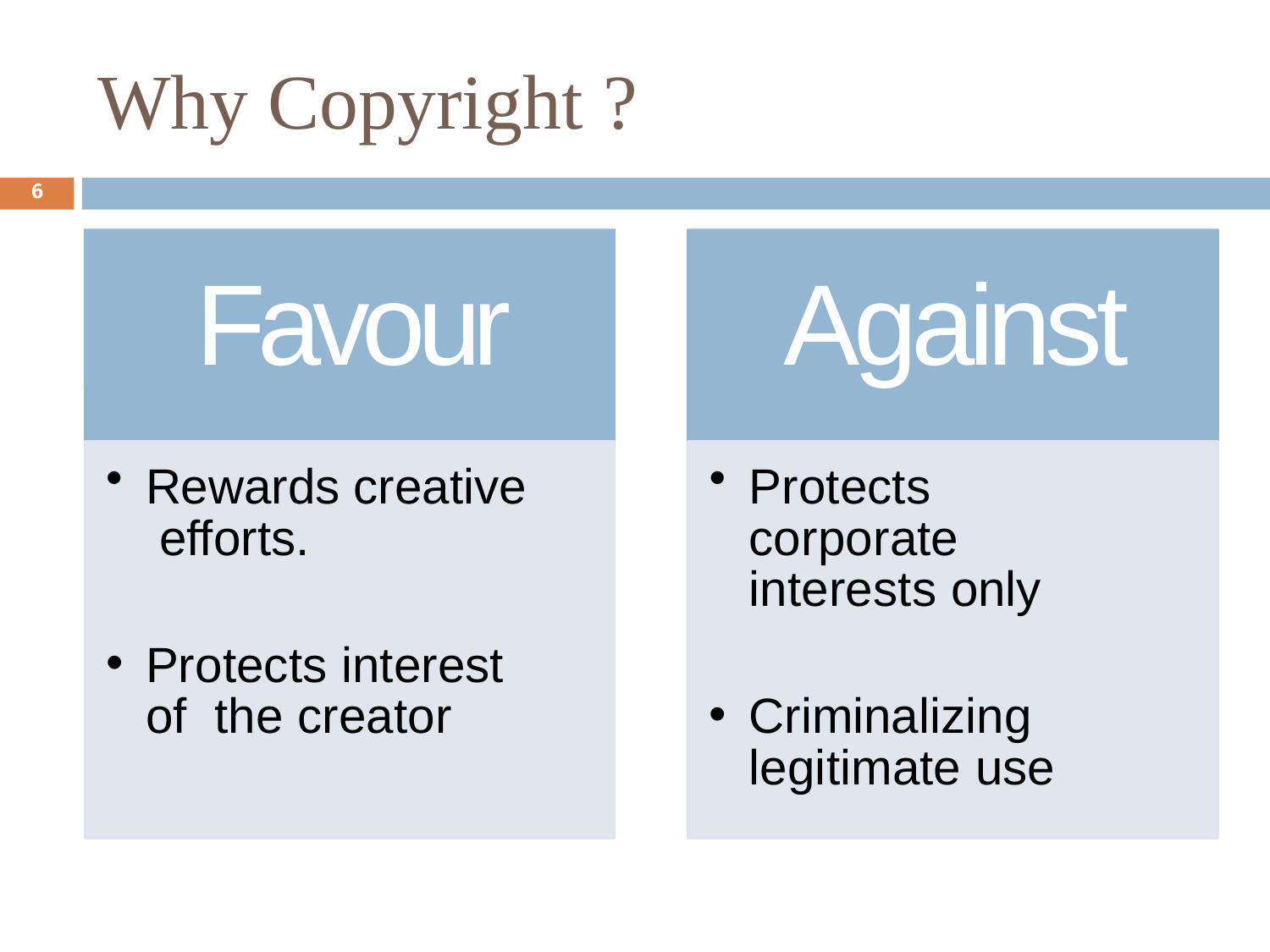

# Why Copyright ?
6
Favour
Against

Rewards creative  efforts.

Protects interest of  the creator
Protects corporate  interests only

Criminalizing  legitimate use